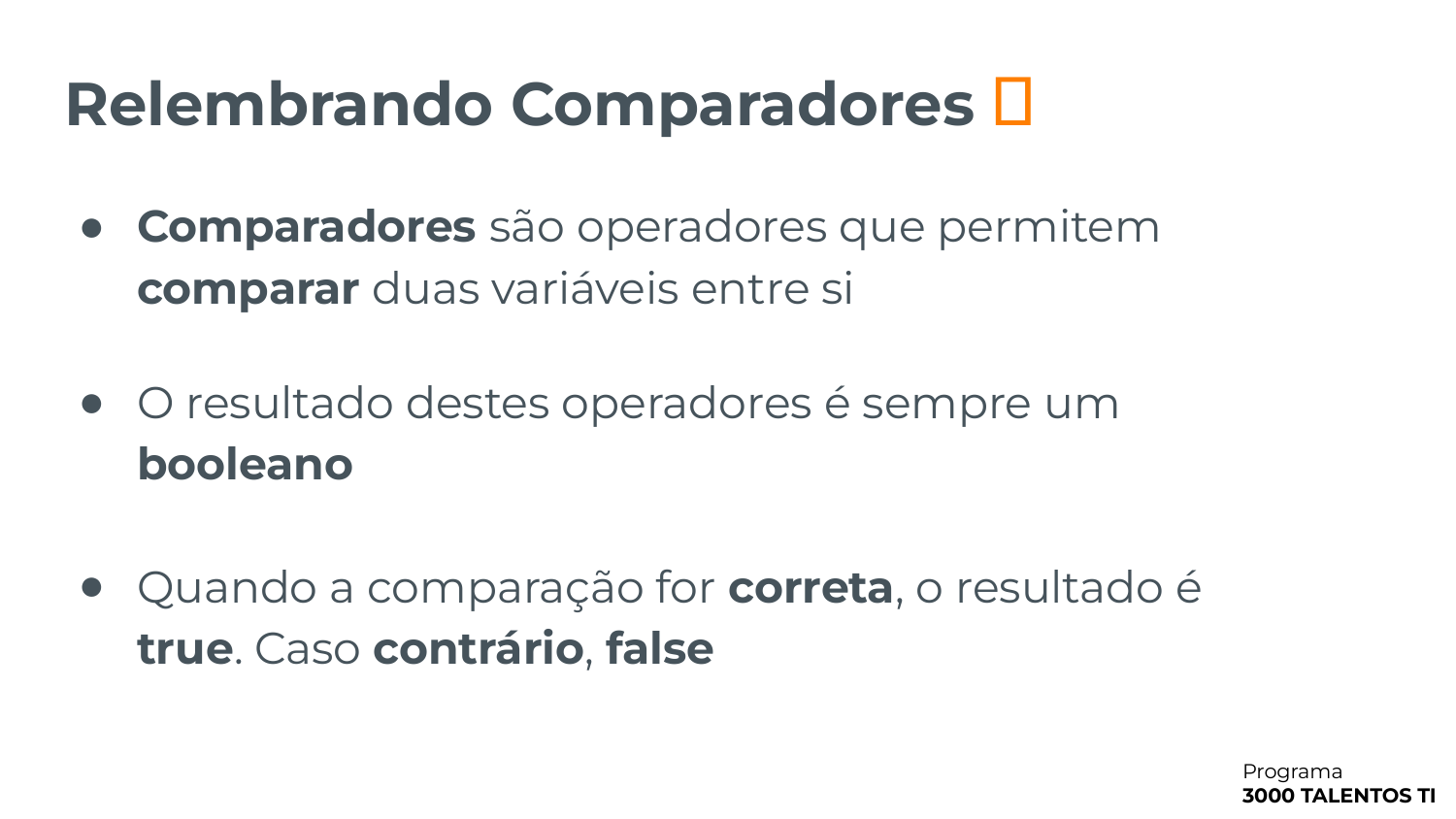

# Relembrando Comparadores 🧮
Comparadores são operadores que permitem comparar duas variáveis entre si
O resultado destes operadores é sempre um booleano
Quando a comparação for correta, o resultado é true. Caso contrário, false